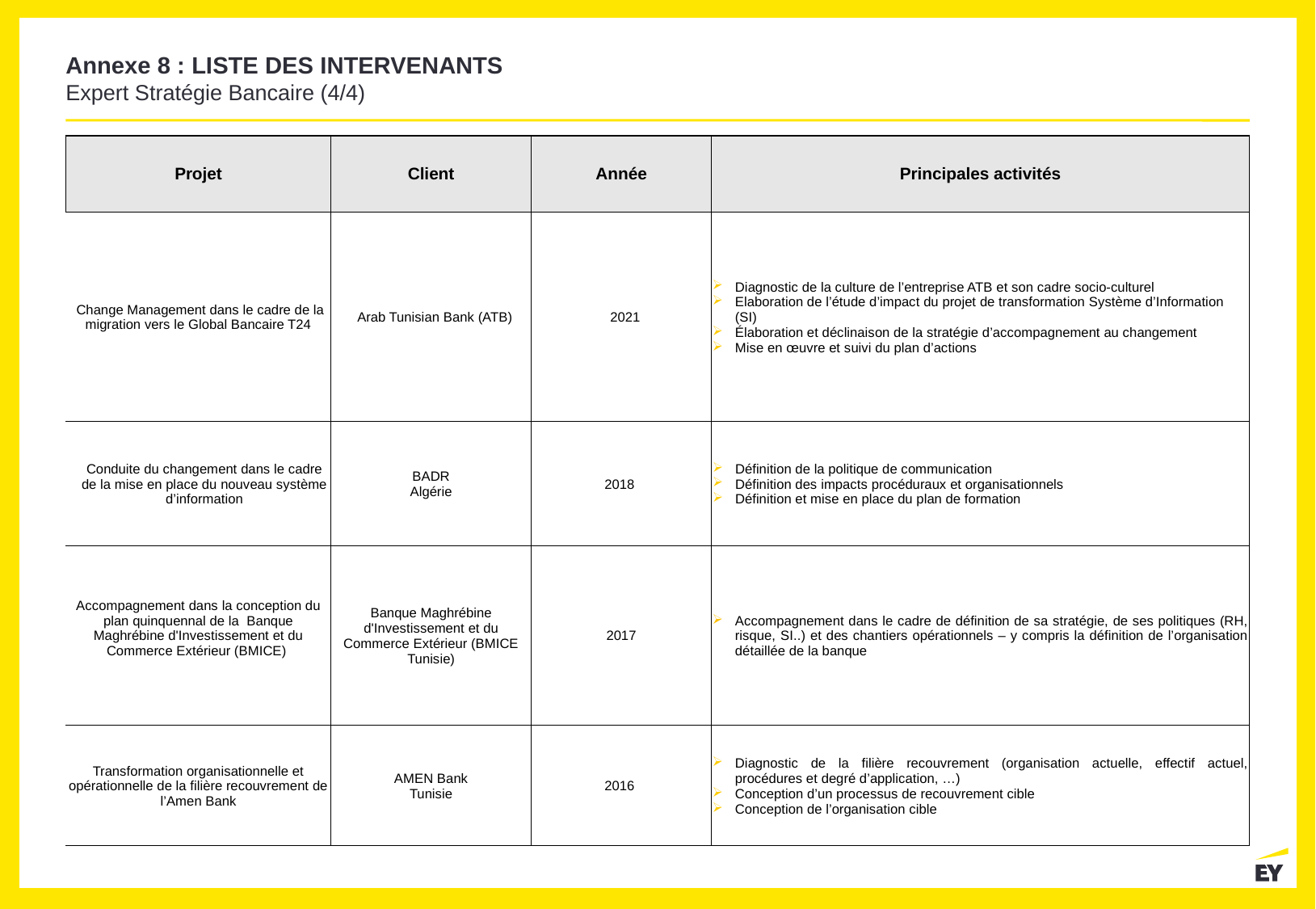

Annexe 8 : LISTE DES INTERVENANTS
Expert Stratégie Bancaire (4/4)
| Projet | Client | Année | Principales activités |
| --- | --- | --- | --- |
| Change Management dans le cadre de la migration vers le Global Bancaire T24 | Arab Tunisian Bank (ATB) | 2021 | Diagnostic de la culture de l’entreprise ATB et son cadre socio-culturel Elaboration de l’étude d’impact du projet de transformation Système d’Information (SI) Élaboration et déclinaison de la stratégie d’accompagnement au changement Mise en œuvre et suivi du plan d’actions |
| Conduite du changement dans le cadre de la mise en place du nouveau système d’information | BADR Algérie | 2018 | Définition de la politique de communication Définition des impacts procéduraux et organisationnels Définition et mise en place du plan de formation |
| Accompagnement dans la conception du plan quinquennal de la Banque Maghrébine d'Investissement et du Commerce Extérieur (BMICE) | Banque Maghrébine d'Investissement et du Commerce Extérieur (BMICE Tunisie) | 2017 | Accompagnement dans le cadre de définition de sa stratégie, de ses politiques (RH, risque, SI..) et des chantiers opérationnels – y compris la définition de l’organisation détaillée de la banque |
| Transformation organisationnelle et opérationnelle de la filière recouvrement de l’Amen Bank | AMEN Bank Tunisie | 2016 | Diagnostic de la filière recouvrement (organisation actuelle, effectif actuel, procédures et degré d’application, …) Conception d’un processus de recouvrement cible Conception de l’organisation cible |